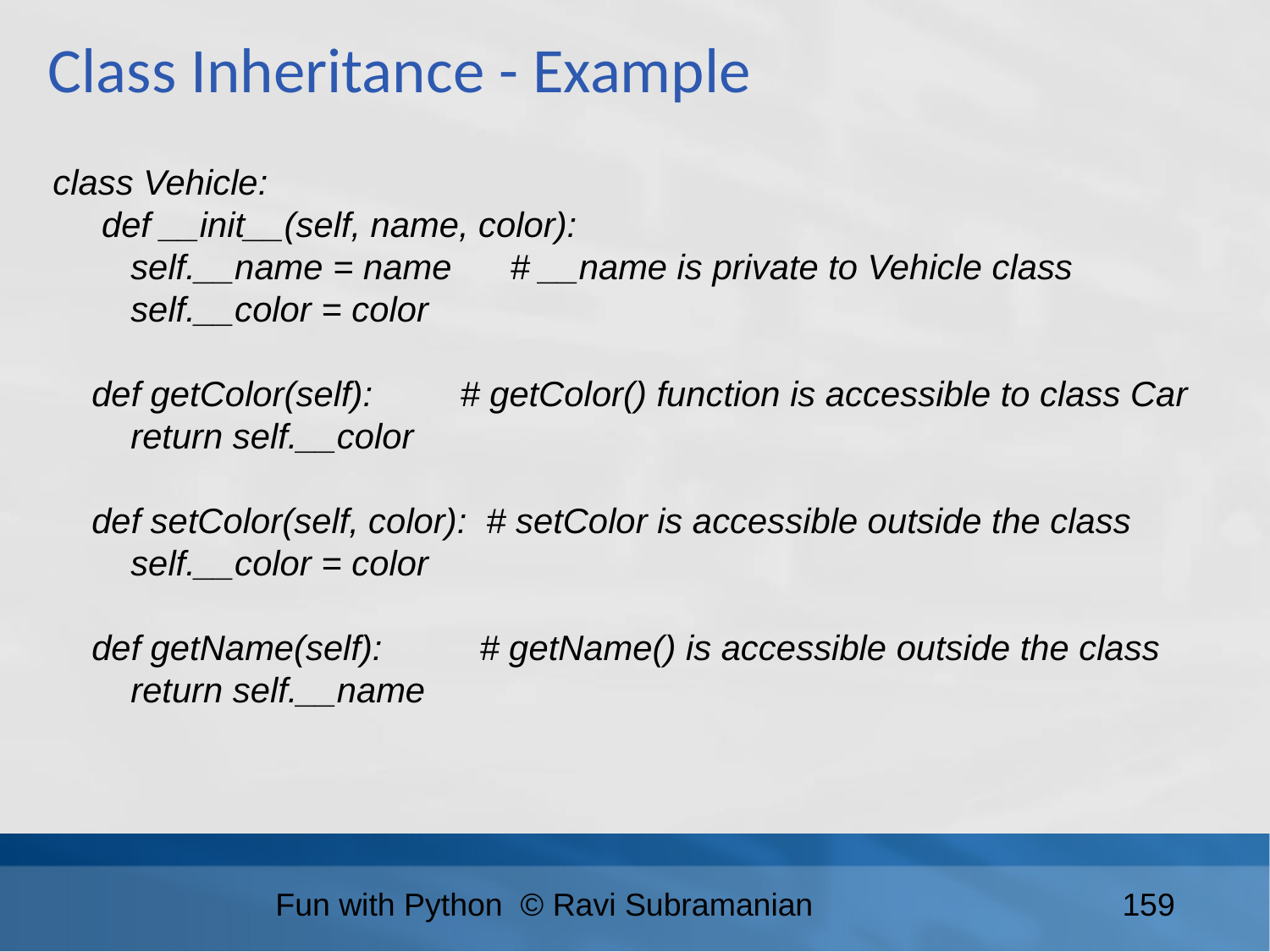

Class Inheritance - Example
class Vehicle:
     def __init__(self, name, color):
        self.__name = name      # __name is private to Vehicle class
        self.__color = color

    def getColor(self):         # getColor() function is accessible to class Car
        return self.__color

    def setColor(self, color):  # setColor is accessible outside the class
        self.__color = color

    def getName(self):          # getName() is accessible outside the class
        return self.__name